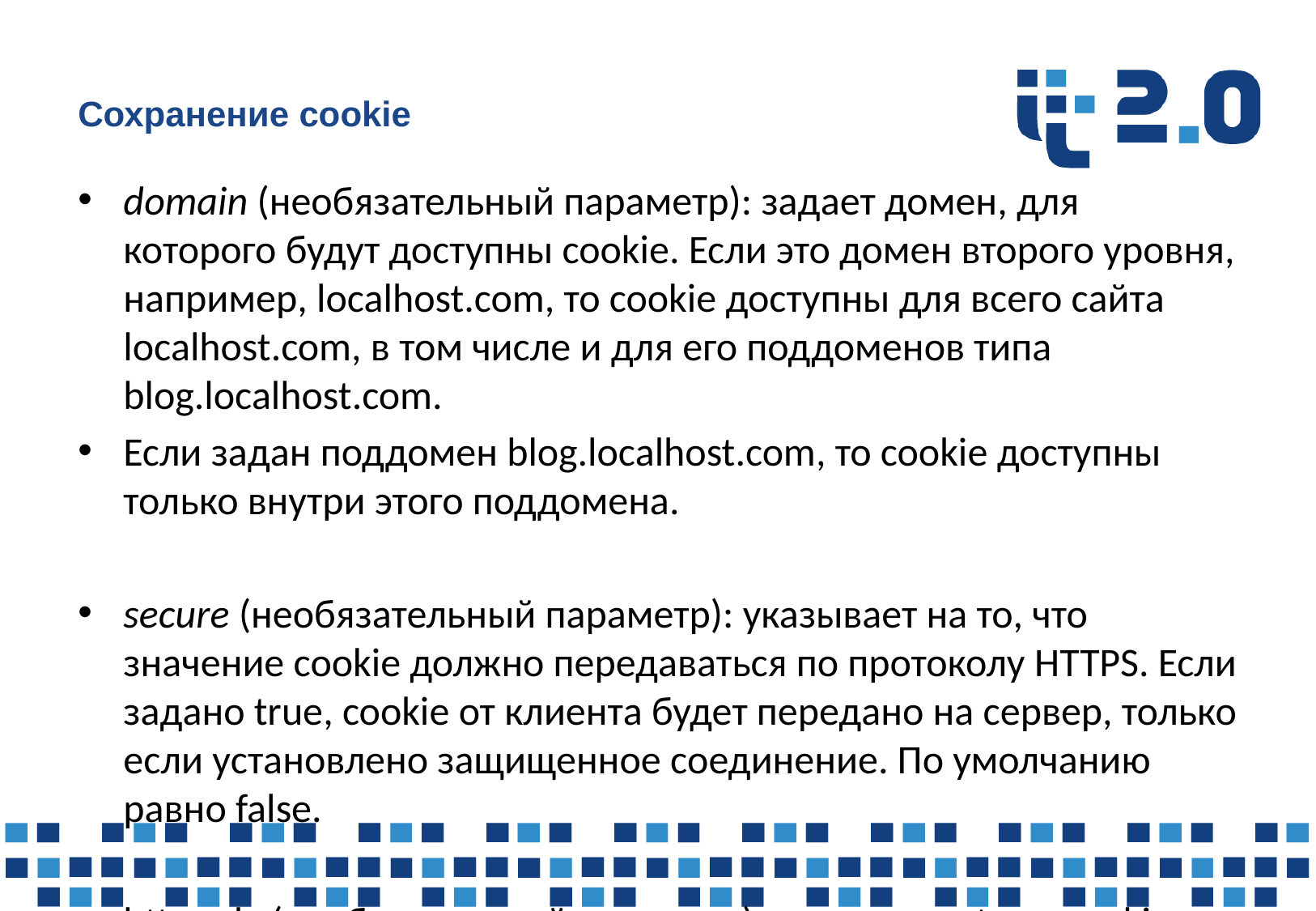

# Сохранение cookie
domain (необязательный параметр): задает домен, для которого будут доступны cookie. Если это домен второго уровня, например, localhost.com, то cookie доступны для всего сайта localhost.com, в том числе и для его поддоменов типа blog.localhost.com.
Если задан поддомен blog.localhost.com, то cookie доступны только внутри этого поддомена.

secure (необязательный параметр): указывает на то, что значение cookie должно передаваться по протоколу HTTPS. Если задано true, cookie от клиента будет передано на сервер, только если установлено защищенное соединение. По умолчанию равно false.

httponly (необязательный параметр): если равно true, cookie будут доступны только через http протокол. То есть cookie в этом случае не будут доступны скриптовым языкам, например, JavaScript. По умолчанию параметр равен false